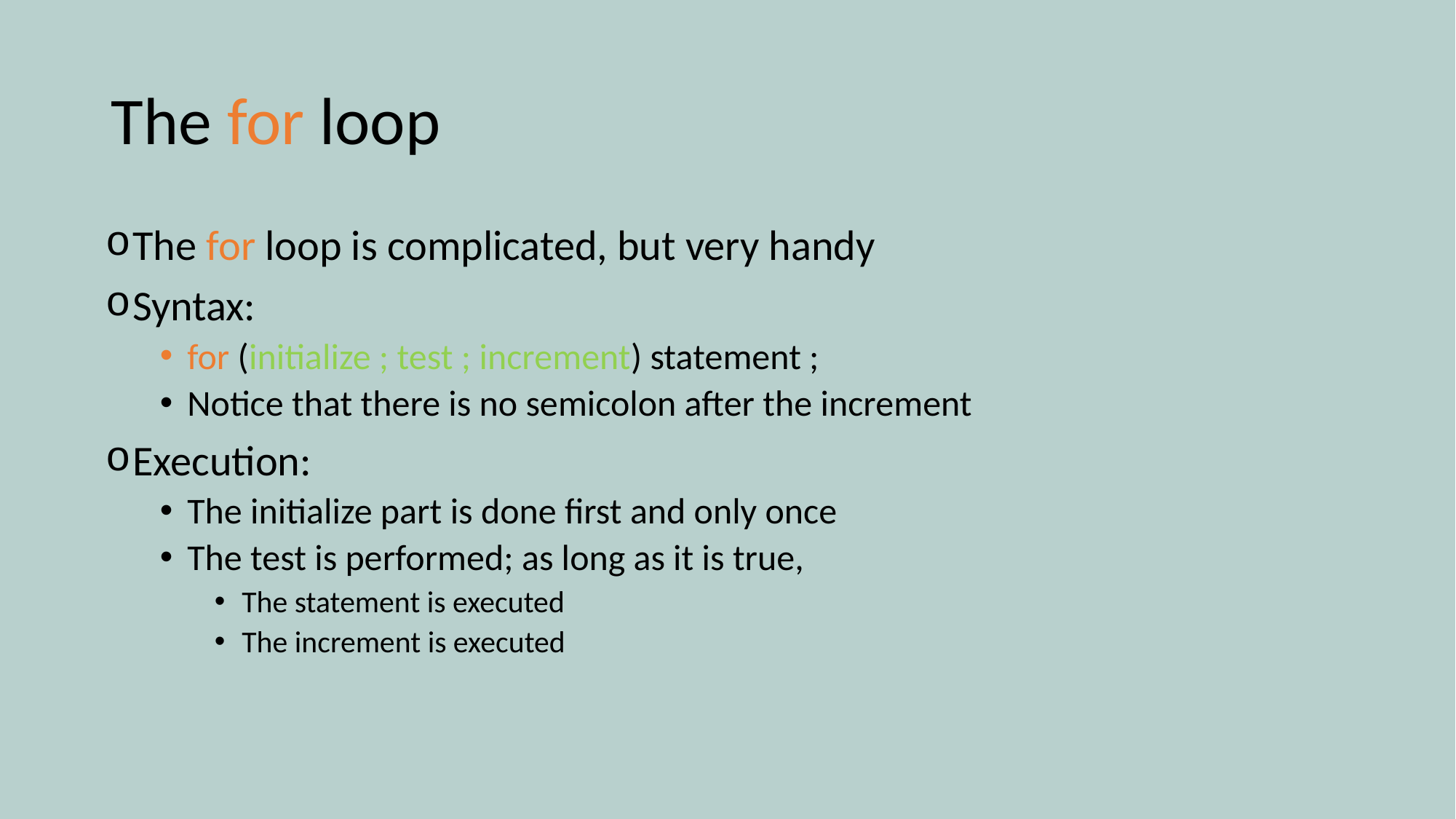

# The for loop
The for loop is complicated, but very handy
Syntax:
for (initialize ; test ; increment) statement ;
Notice that there is no semicolon after the increment
Execution:
The initialize part is done first and only once
The test is performed; as long as it is true,
The statement is executed
The increment is executed